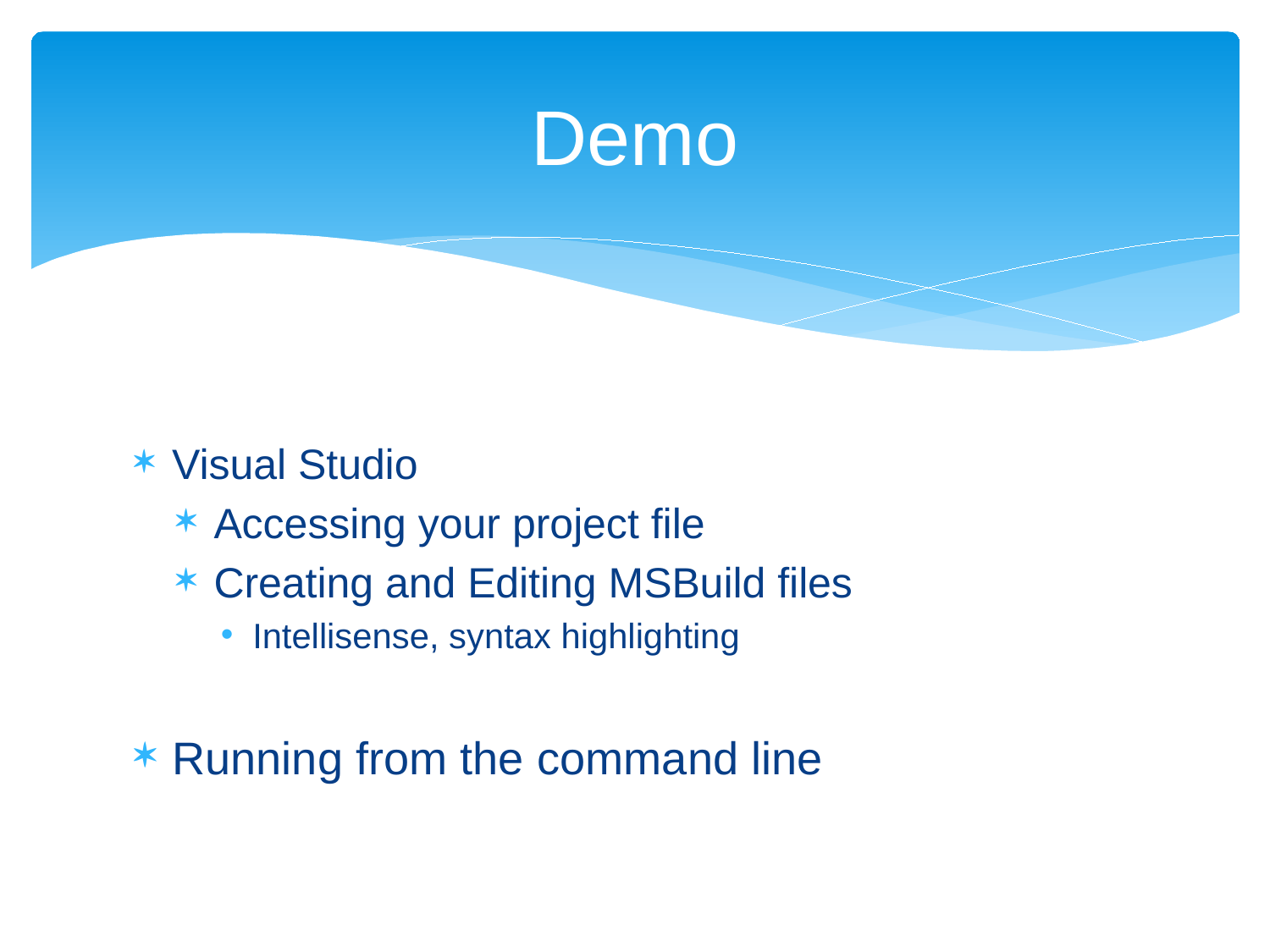

# Demo

Visual Studio
Accessing your project file
Creating and Editing MSBuild files
Intellisense, syntax highlighting

Running from the command line